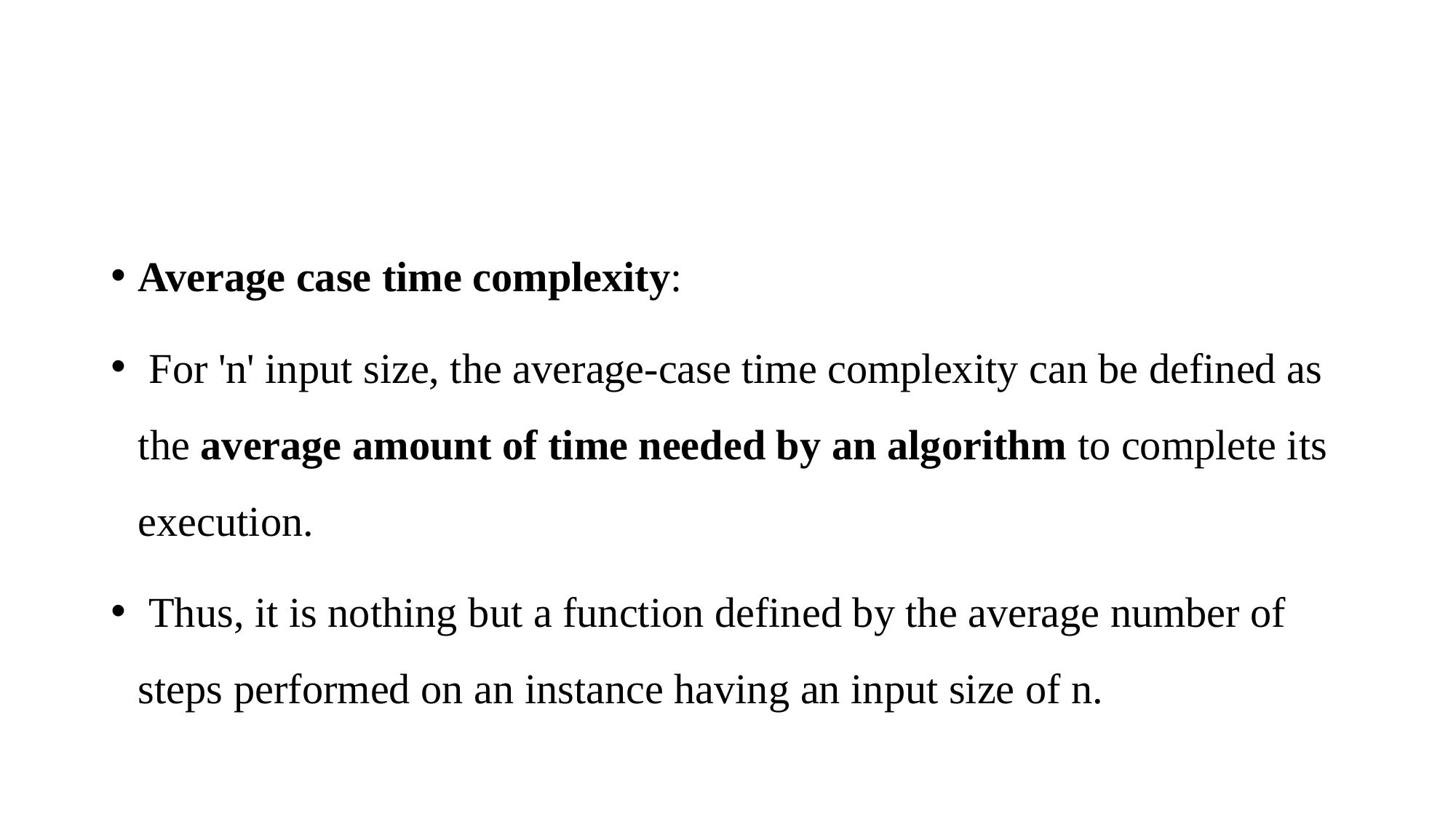

#
Average case time complexity:
 For 'n' input size, the average-case time complexity can be defined as the average amount of time needed by an algorithm to complete its execution.
 Thus, it is nothing but a function defined by the average number of steps performed on an instance having an input size of n.